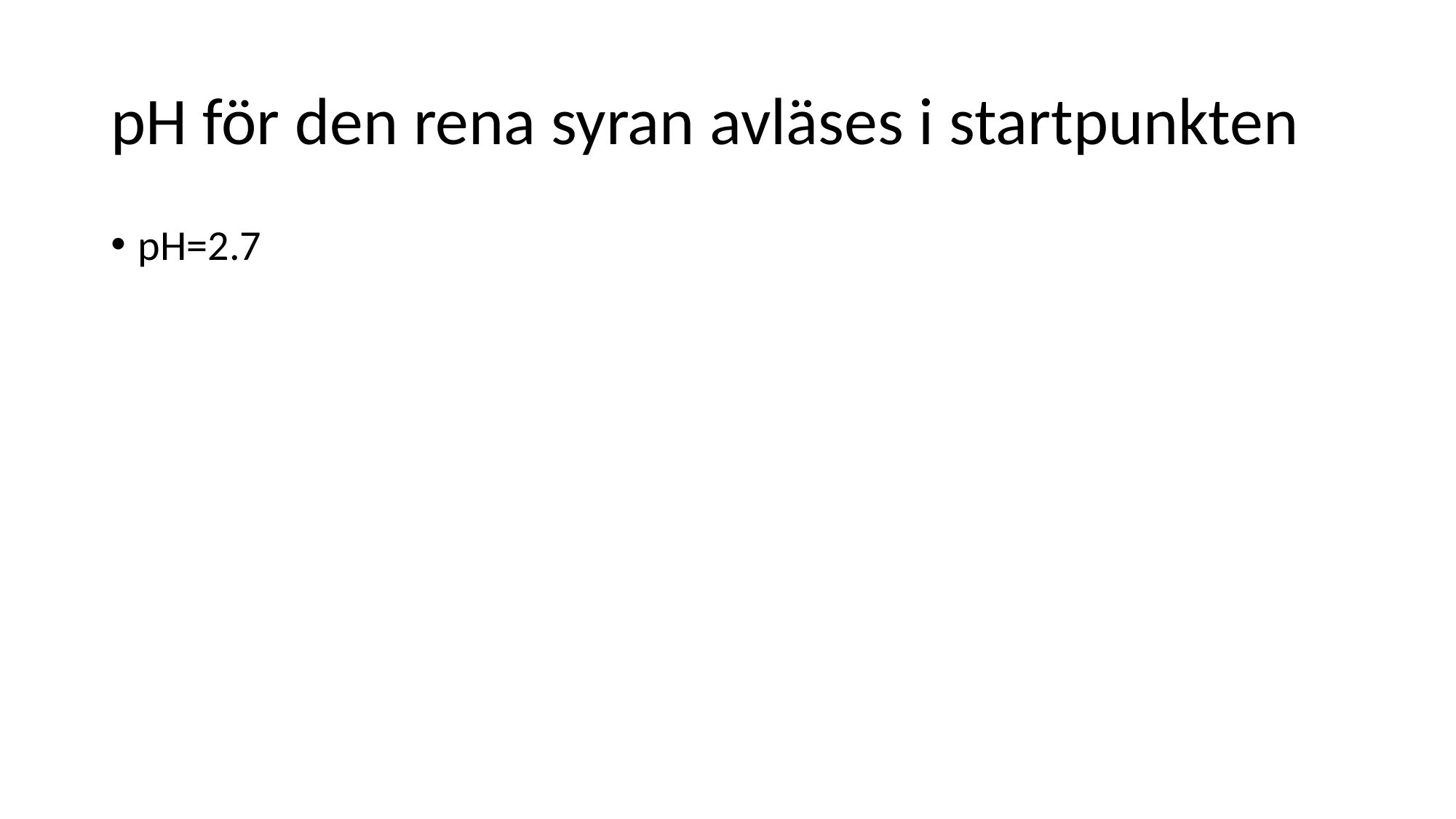

# pH för den rena syran avläses i startpunkten
pH=2.7